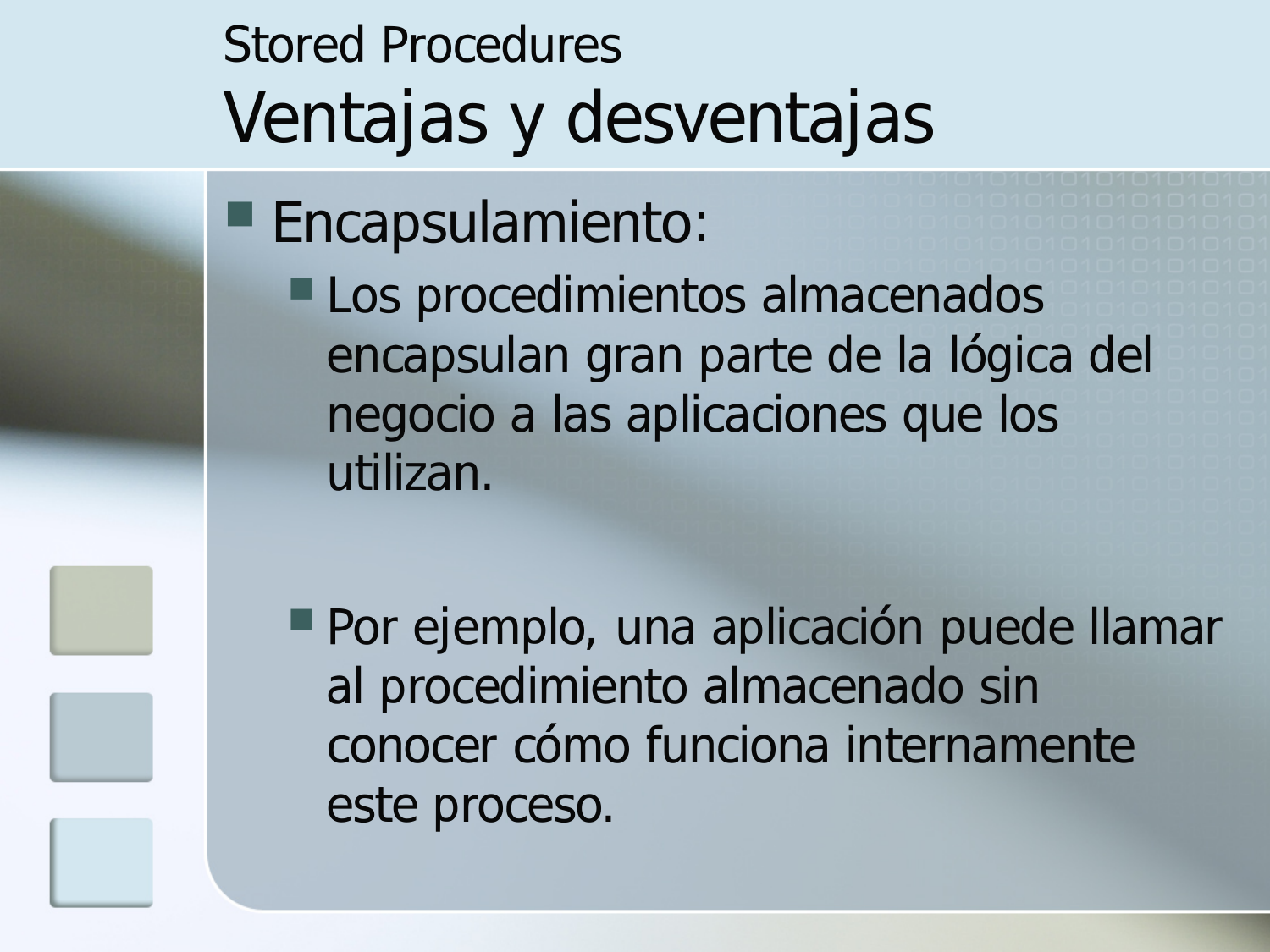

# Stored Procedures Ventajas y desventajas
Encapsulamiento:
Los procedimientos almacenados encapsulan gran parte de la lógica del negocio a las aplicaciones que los utilizan.

Por ejemplo, una aplicación puede llamar al procedimiento almacenado sin conocer cómo funciona internamente este proceso.